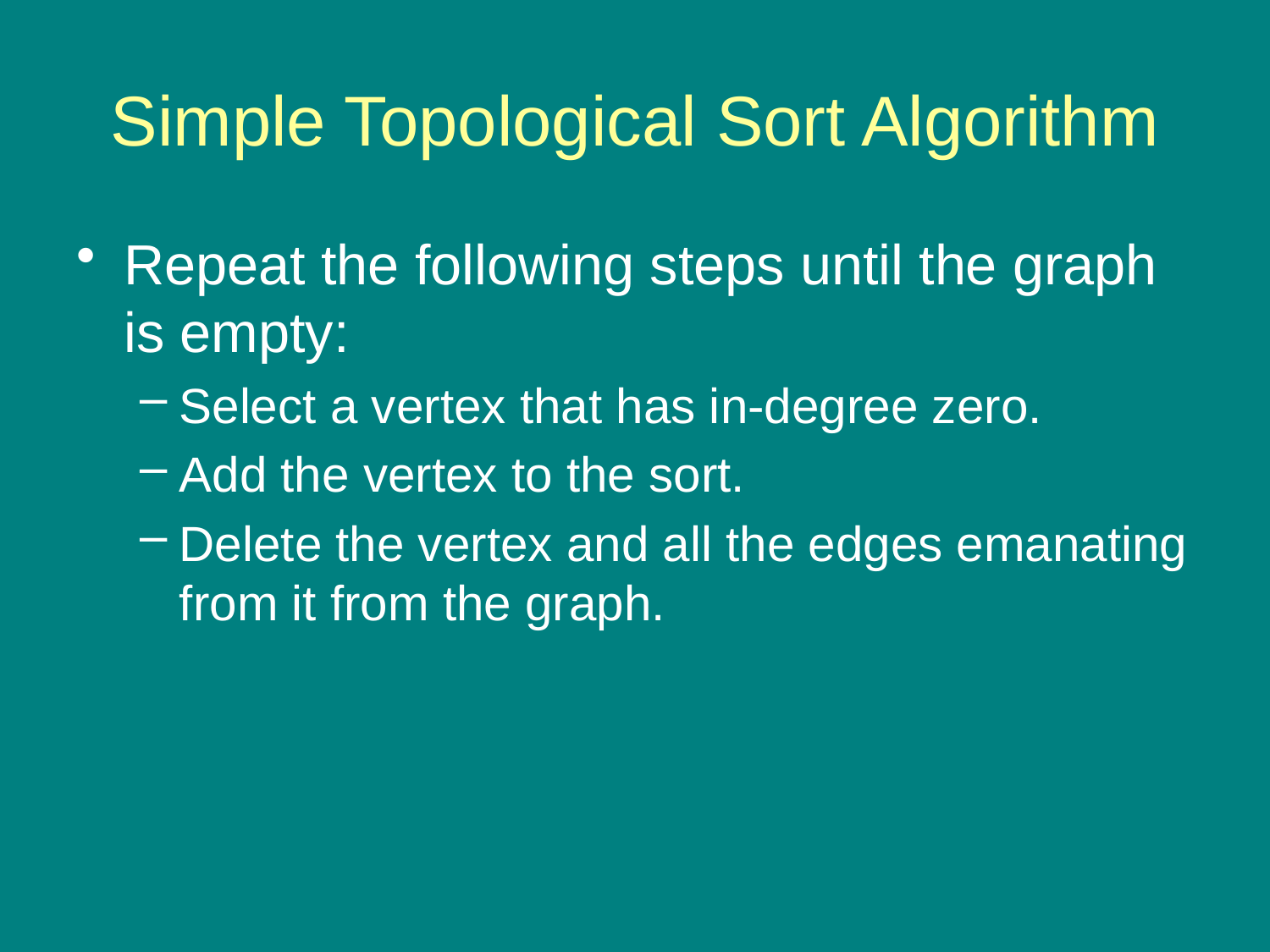

# Simple Topological Sort Algorithm
Repeat the following steps until the graph is empty:
Select a vertex that has in-degree zero.
Add the vertex to the sort.
Delete the vertex and all the edges emanating from it from the graph.